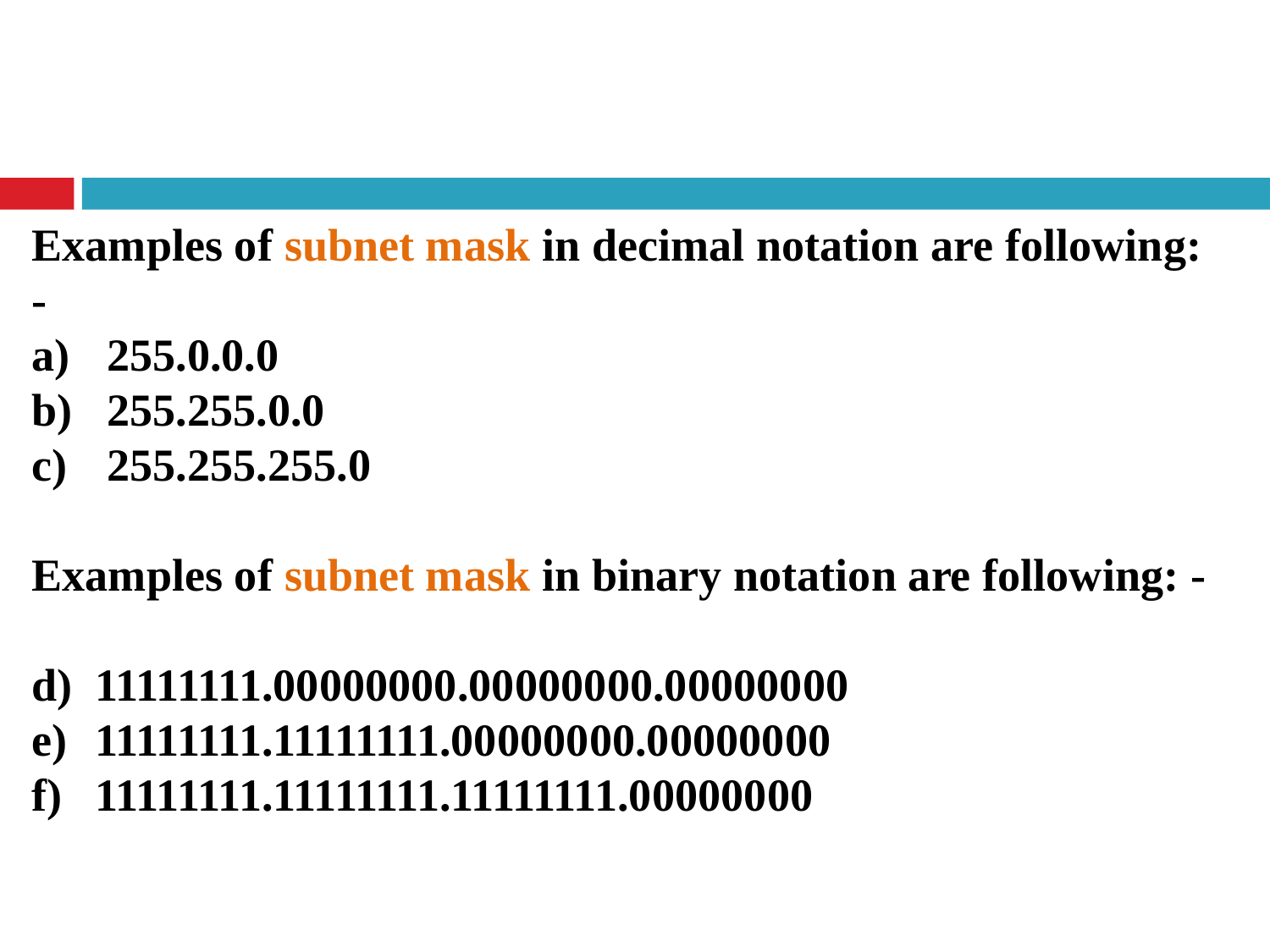

Examples of subnet mask in decimal notation are following: -
 255.0.0.0
 255.255.0.0
 255.255.255.0

Examples of subnet mask in binary notation are following: -

11111111.00000000.00000000.00000000
11111111.11111111.00000000.00000000
11111111.11111111.11111111.00000000